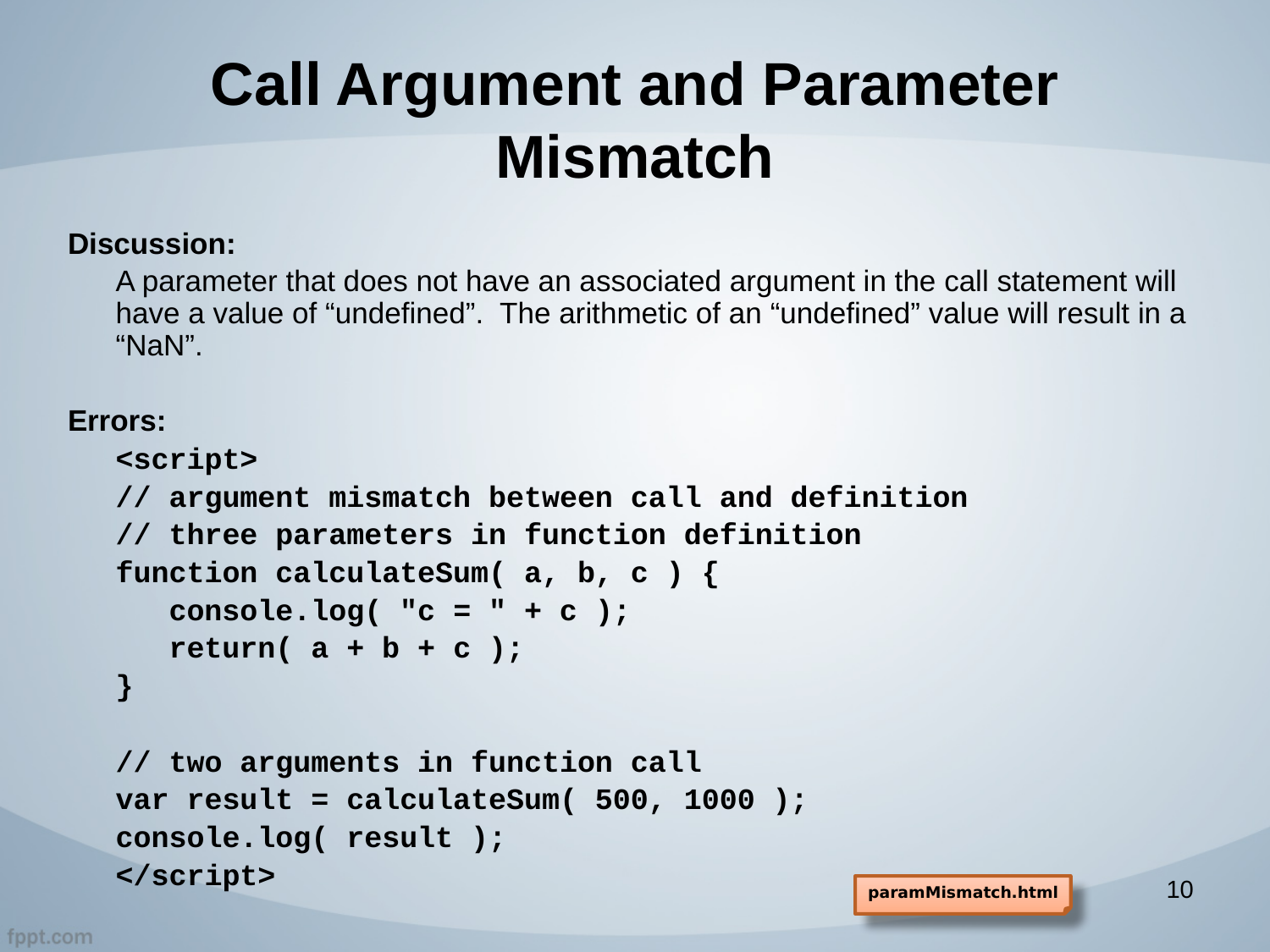

# Call Argument and Parameter Mismatch
Discussion:
A parameter that does not have an associated argument in the call statement will have a value of “undefined”.  The arithmetic of an “undefined” value will result in a “NaN”.

Errors:
<script>
// argument mismatch between call and definition
// three parameters in function definition
function calculateSum( a, b, c ) {
   console.log( "c = " + c );
   return( a + b + c );
}

// two arguments in function call
var result = calculateSum( 500, 1000 );
console.log( result );
</script>
10
paramMismatch.html